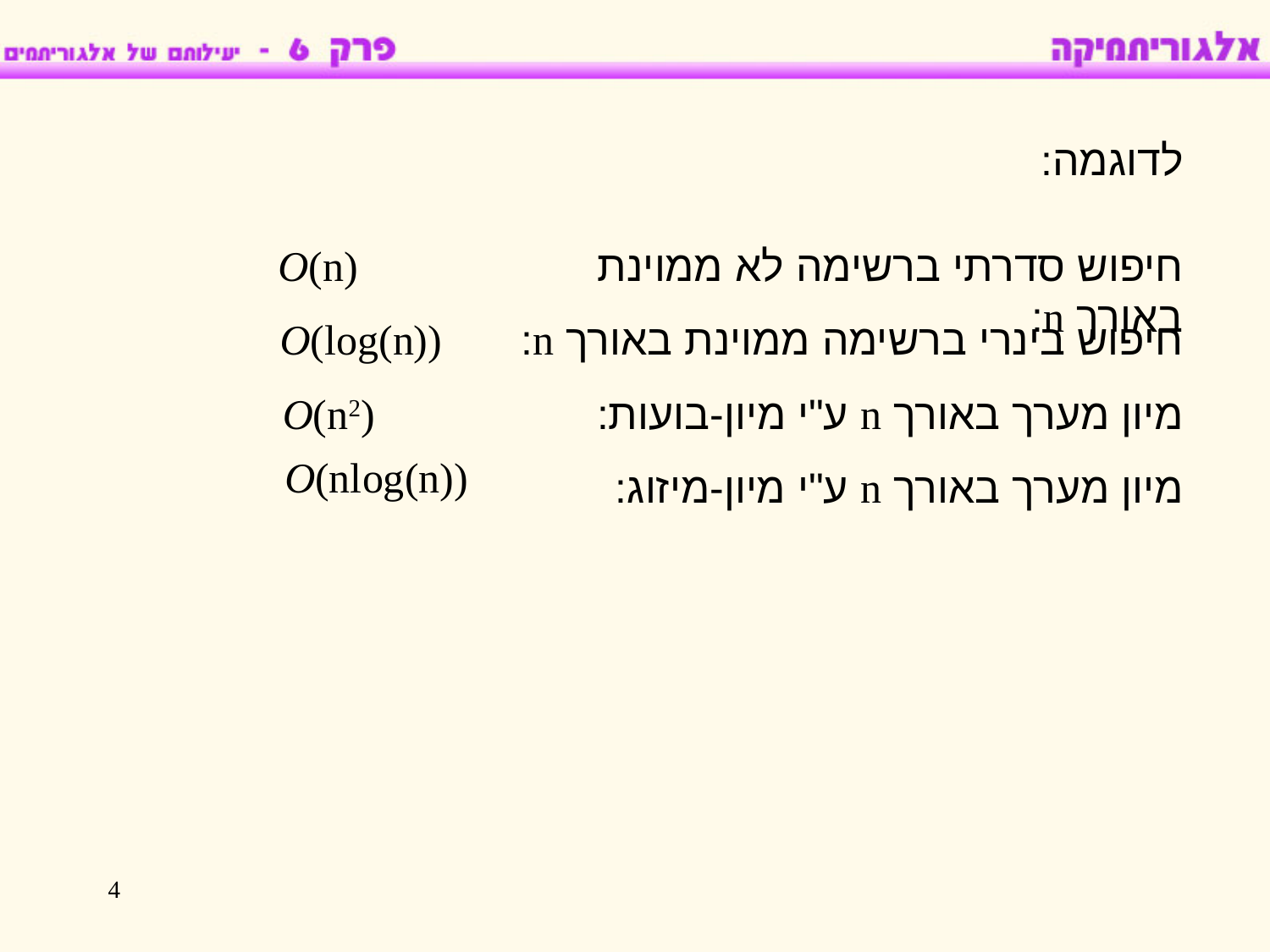

לדוגמה:
O(n)
חיפוש סדרתי ברשימה לא ממוינת באורך n:
O(log(n))
חיפוש בינרי ברשימה ממוינת באורך n:
O(n2)
מיון מערך באורך n ע"י מיון-בועות:
O(nlog(n))
מיון מערך באורך n ע"י מיון-מיזוג:
4